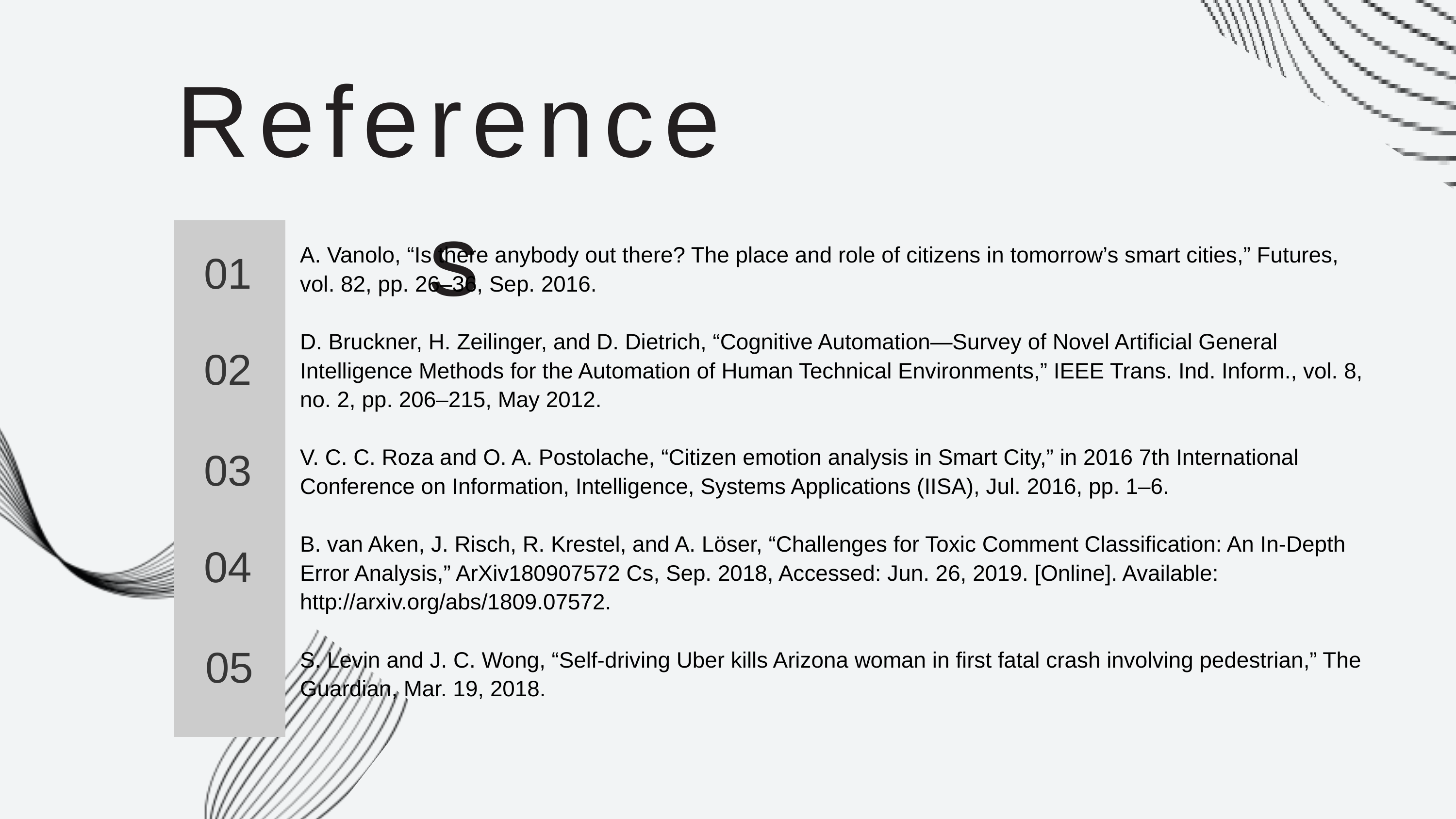

References

A. Vanolo, “Is there anybody out there? The place and role of citizens in tomorrow’s smart cities,” Futures, vol. 82, pp. 26–36, Sep. 2016.

D. Bruckner, H. Zeilinger, and D. Dietrich, “Cognitive Automation—Survey of Novel Artificial General Intelligence Methods for the Automation of Human Technical Environments,” IEEE Trans. Ind. Inform., vol. 8, no. 2, pp. 206–215, May 2012.

V. C. C. Roza and O. A. Postolache, “Citizen emotion analysis in Smart City,” in 2016 7th International Conference on Information, Intelligence, Systems Applications (IISA), Jul. 2016, pp. 1–6.

B. van Aken, J. Risch, R. Krestel, and A. Löser, “Challenges for Toxic Comment Classification: An In-Depth Error Analysis,” ArXiv180907572 Cs, Sep. 2018, Accessed: Jun. 26, 2019. [Online]. Available: http://arxiv.org/abs/1809.07572.

S. Levin and J. C. Wong, “Self-driving Uber kills Arizona woman in first fatal crash involving pedestrian,” The Guardian, Mar. 19, 2018.

01
02
03

04
05